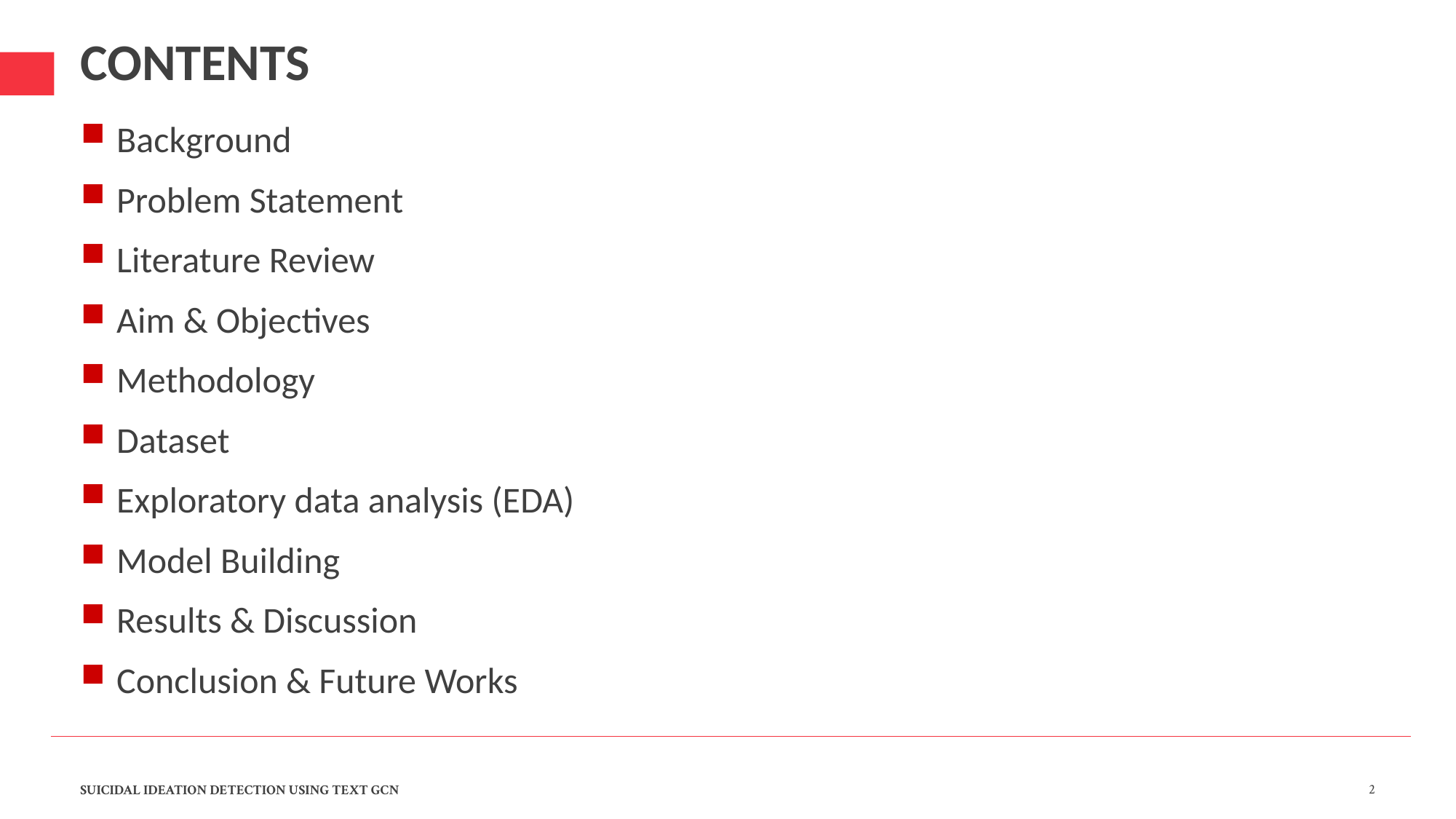

# contents
Background
Problem Statement
Literature Review
Aim & Objectives
Methodology
Dataset
Exploratory data analysis (EDA)
Model Building
Results & Discussion
Conclusion & Future Works
Suicidal Ideation Detection Using Text GCN
2